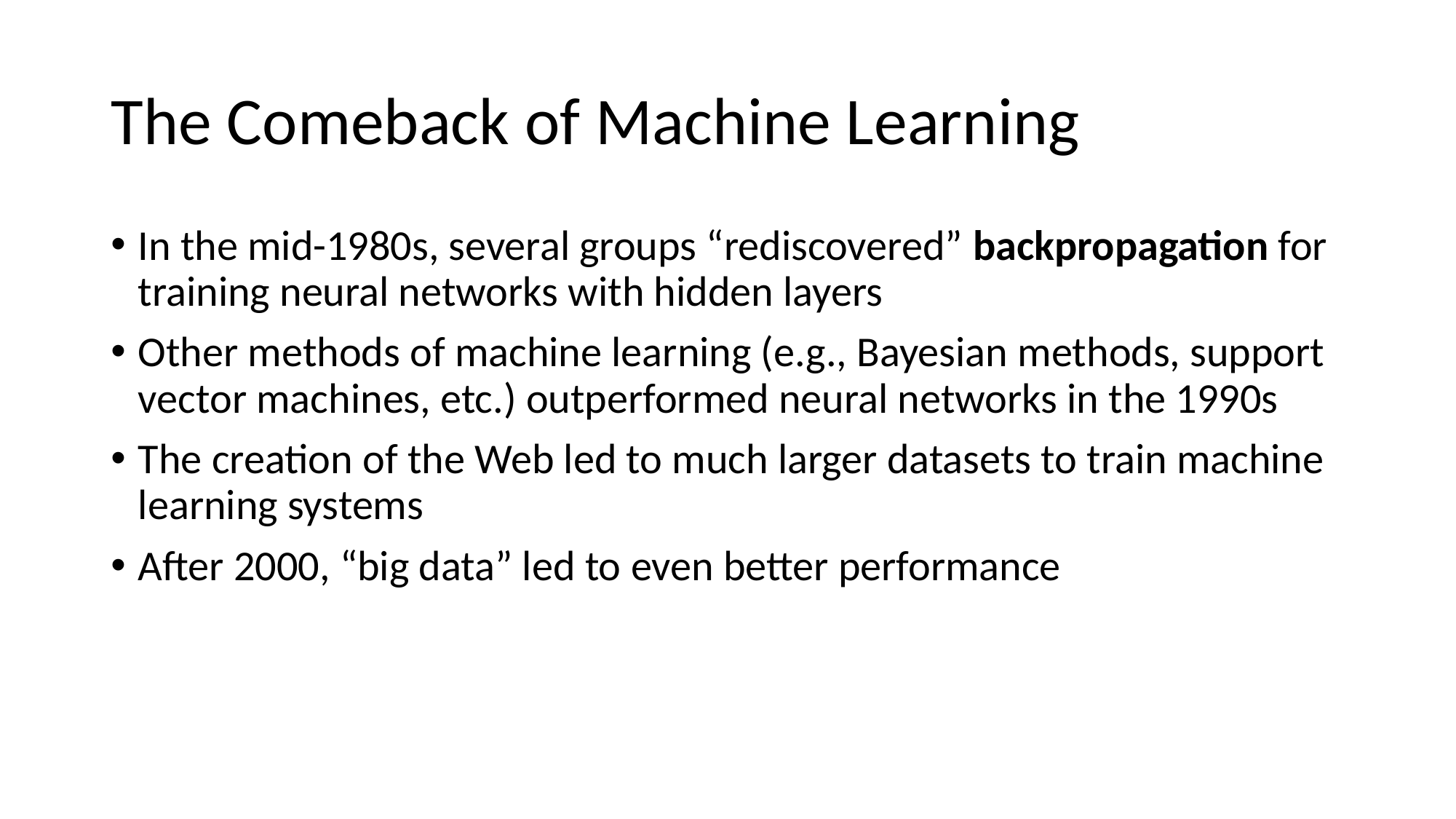

# The Comeback of Machine Learning
In the mid-1980s, several groups “rediscovered” backpropagation for training neural networks with hidden layers
Other methods of machine learning (e.g., Bayesian methods, support vector machines, etc.) outperformed neural networks in the 1990s
The creation of the Web led to much larger datasets to train machine learning systems
After 2000, “big data” led to even better performance